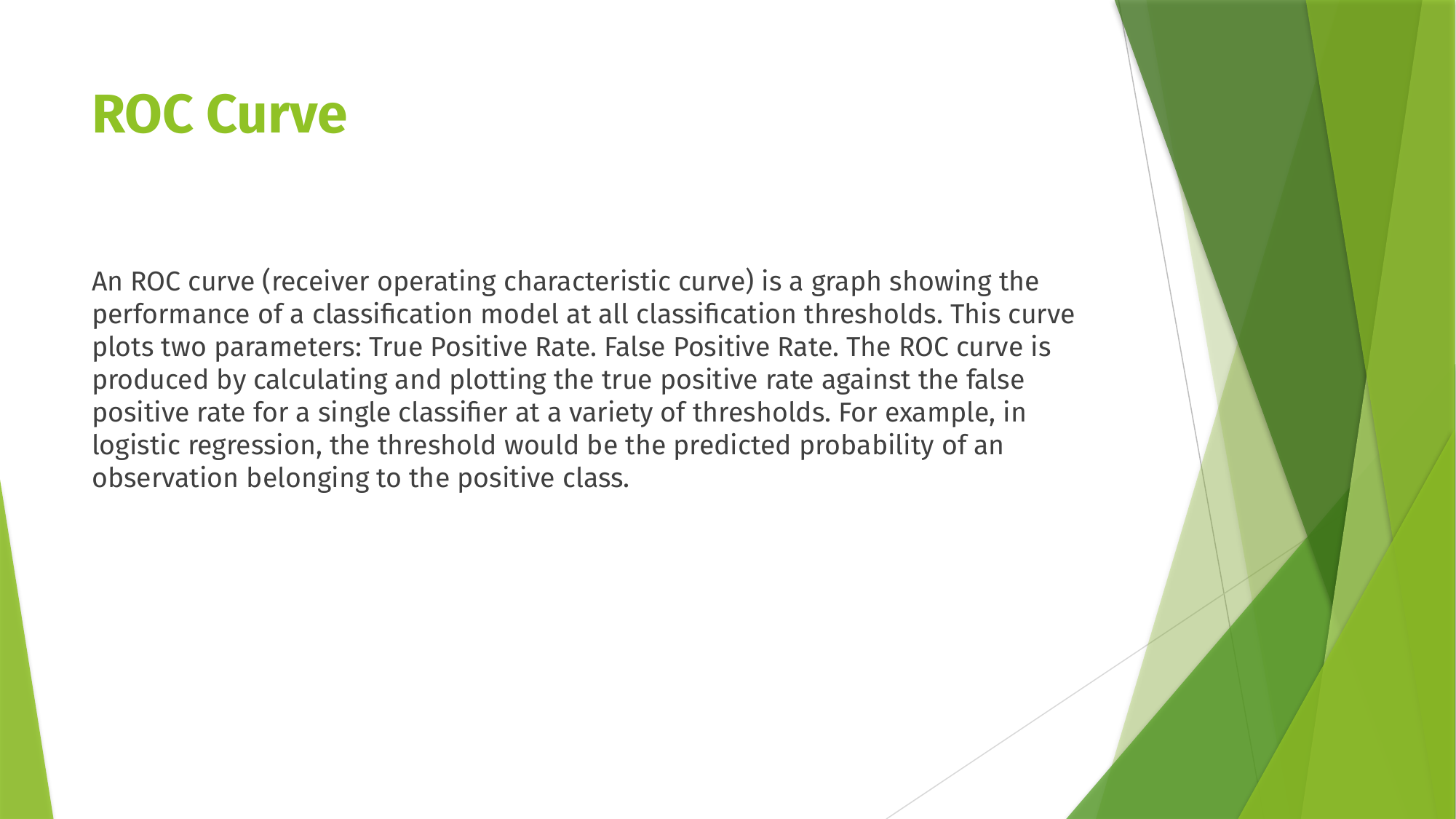

# ROC Curve
An ROC curve (receiver operating characteristic curve) is a graph showing the performance of a classification model at all classification thresholds. This curve plots two parameters: True Positive Rate. False Positive Rate. The ROC curve is produced by calculating and plotting the true positive rate against the false positive rate for a single classifier at a variety of thresholds. For example, in logistic regression, the threshold would be the predicted probability of an observation belonging to the positive class.